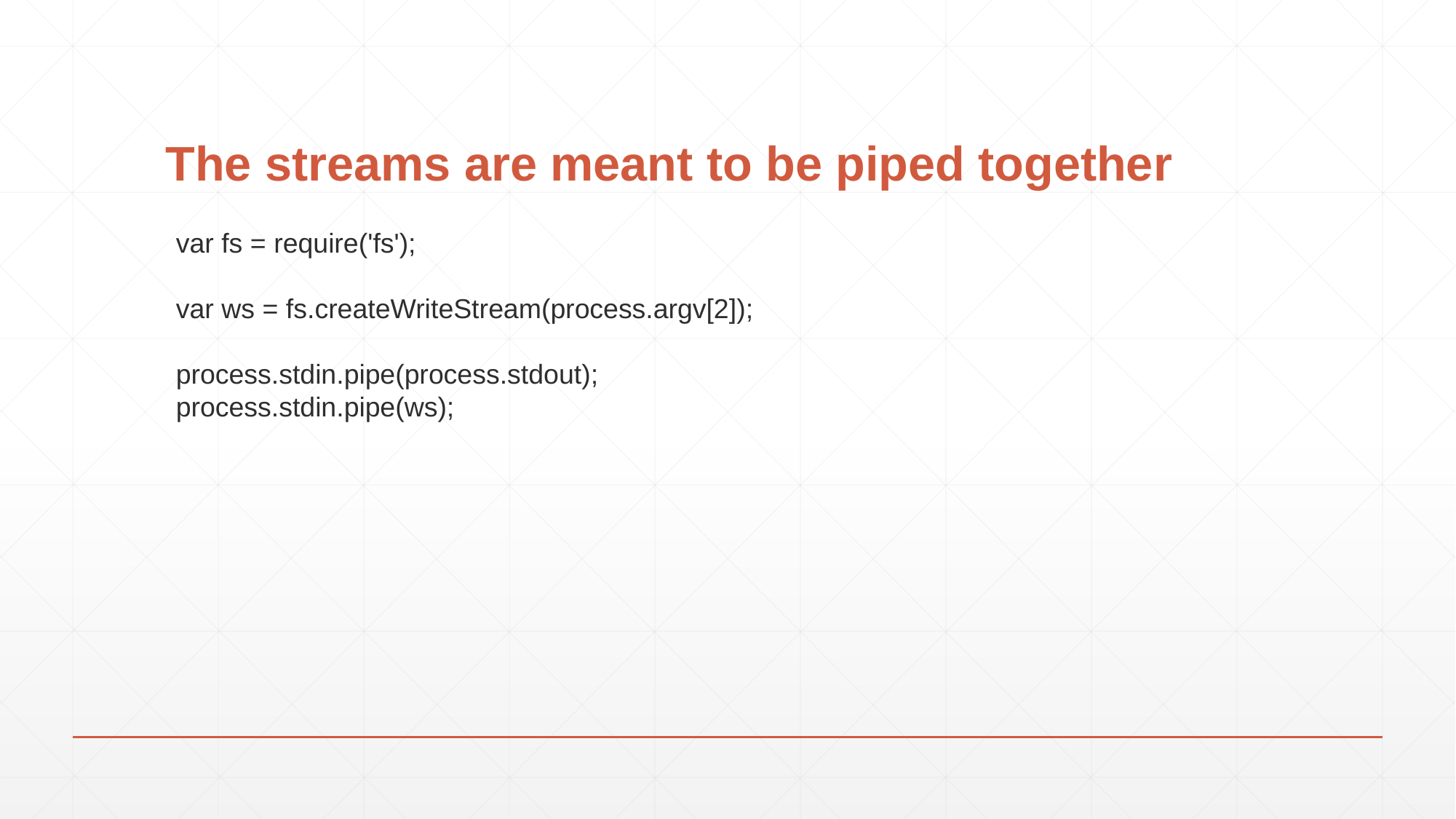

# The streams are meant to be piped together
var fs = require('fs');

var ws = fs.createWriteStream(process.argv[2]);

process.stdin.pipe(process.stdout);
process.stdin.pipe(ws);